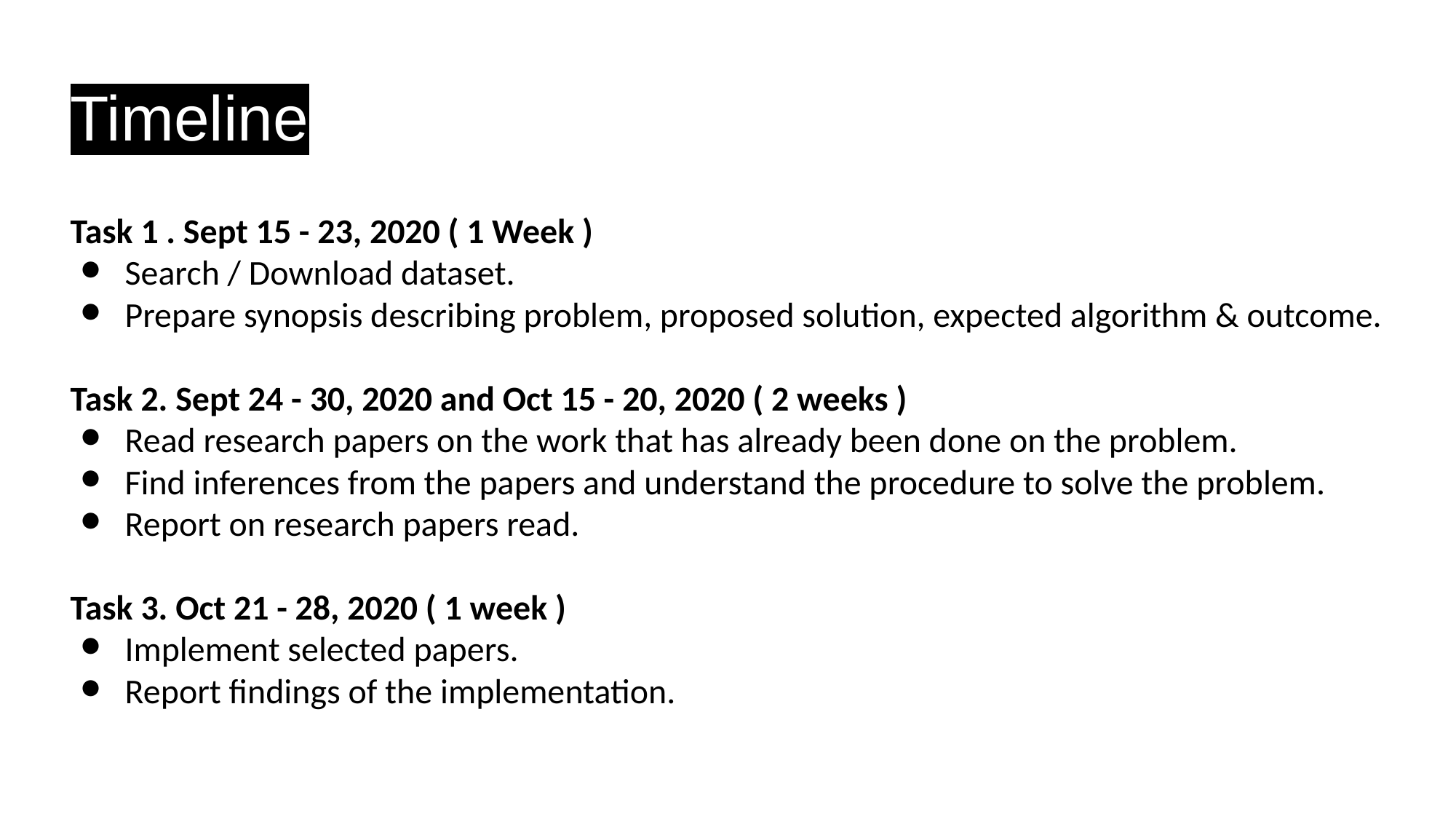

Timeline

Task 1 . Sept 15 - 23, 2020 ( 1 Week )
Search / Download dataset.
Prepare synopsis describing problem, proposed solution, expected algorithm & outcome.

Task 2. Sept 24 - 30, 2020 and Oct 15 - 20, 2020 ( 2 weeks )
Read research papers on the work that has already been done on the problem.
Find inferences from the papers and understand the procedure to solve the problem.
Report on research papers read.

Task 3. Oct 21 - 28, 2020 ( 1 week )
Implement selected papers.
Report findings of the implementation.